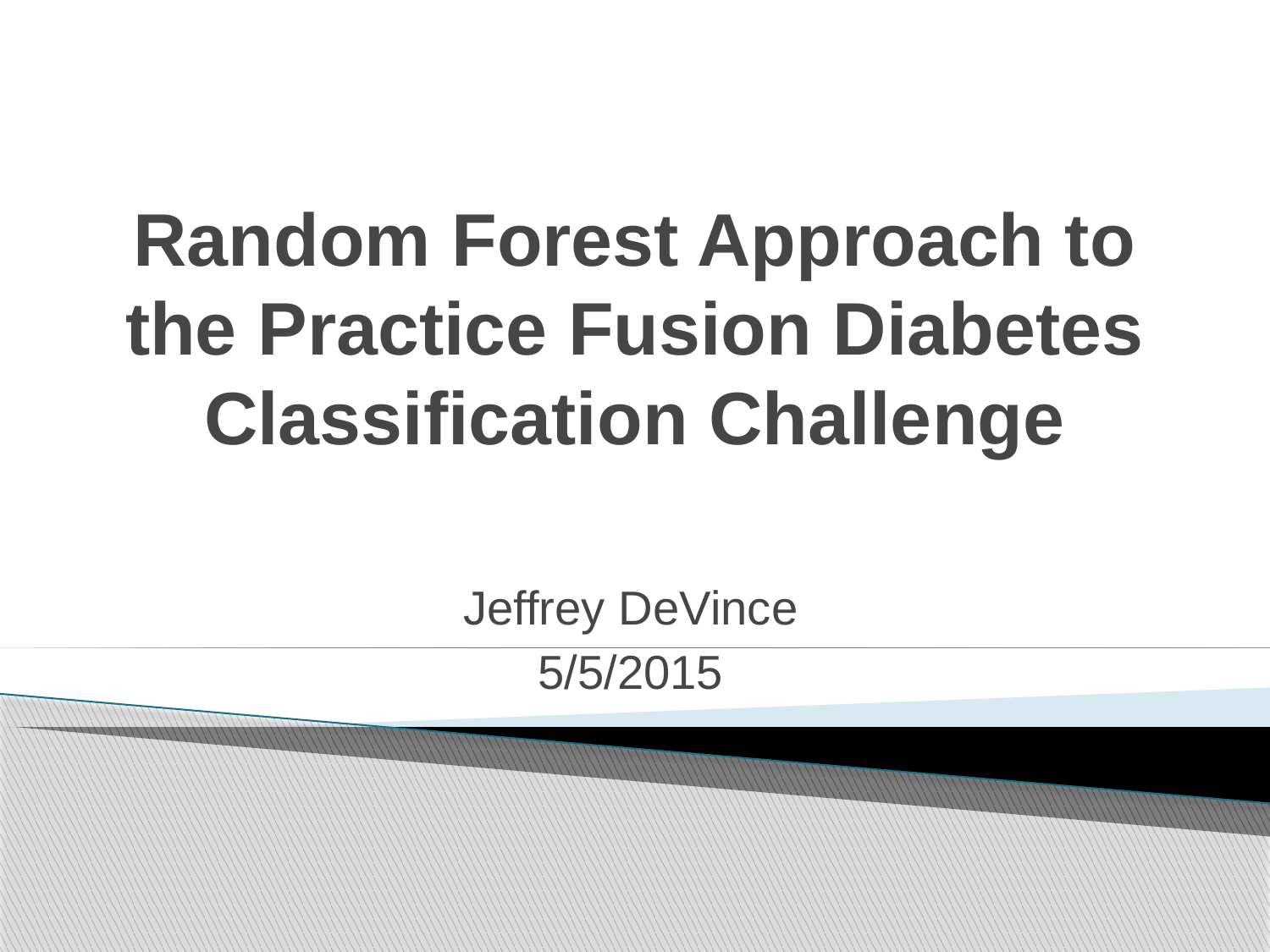

# Random Forest Approach to the Practice Fusion Diabetes Classification Challenge
Jeffrey DeVince
5/5/2015